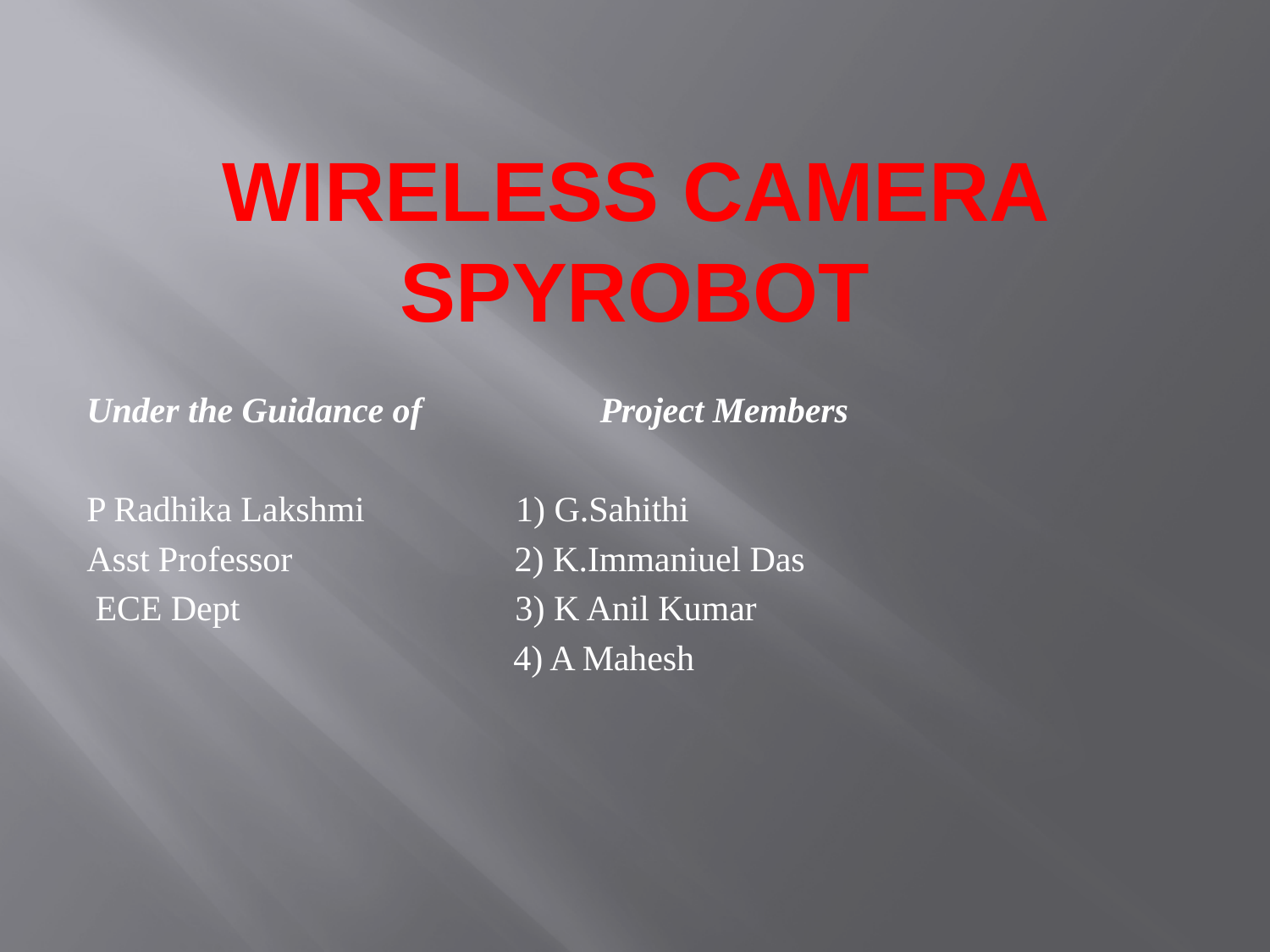

# WIRELESS CAMERA SPYROBOT
Under the Guidance of                    Project Members

P Radhika Lakshmi                 1) G.Sahithi
Asst Professor                         2) K.Immaniuel Das
 ECE Dept                               3) K Anil Kumar
                                                4) A Mahesh